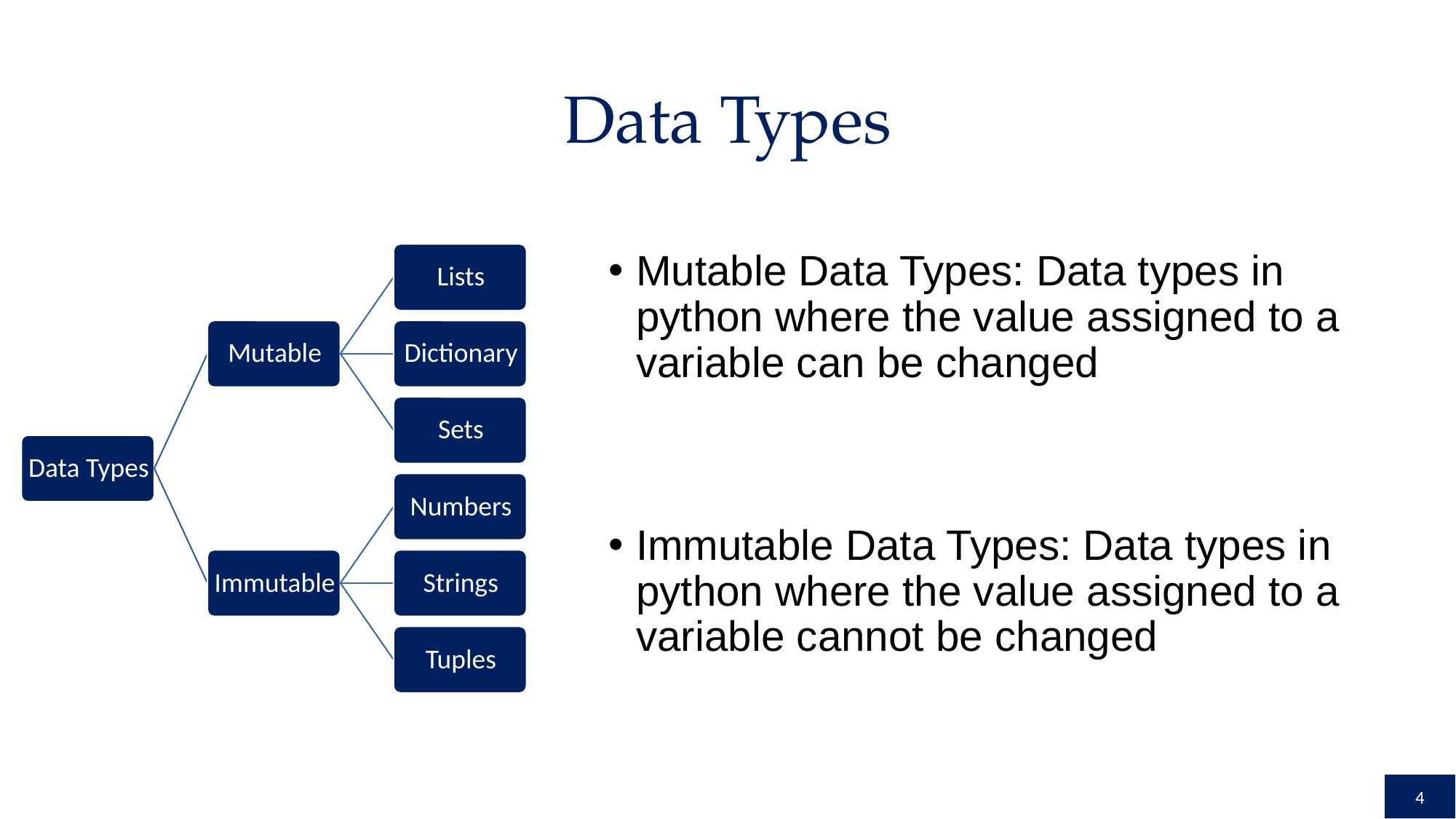

# Data Types
Data Types

Mutable

Lists

Dictionary

Sets

Immutable

Numbers

Strings

Tuples
Mutable Data Types: Data types in python where the value assigned to a variable can be changed

Immutable Data Types: Data types in python where the value assigned to a variable cannot be changed
4